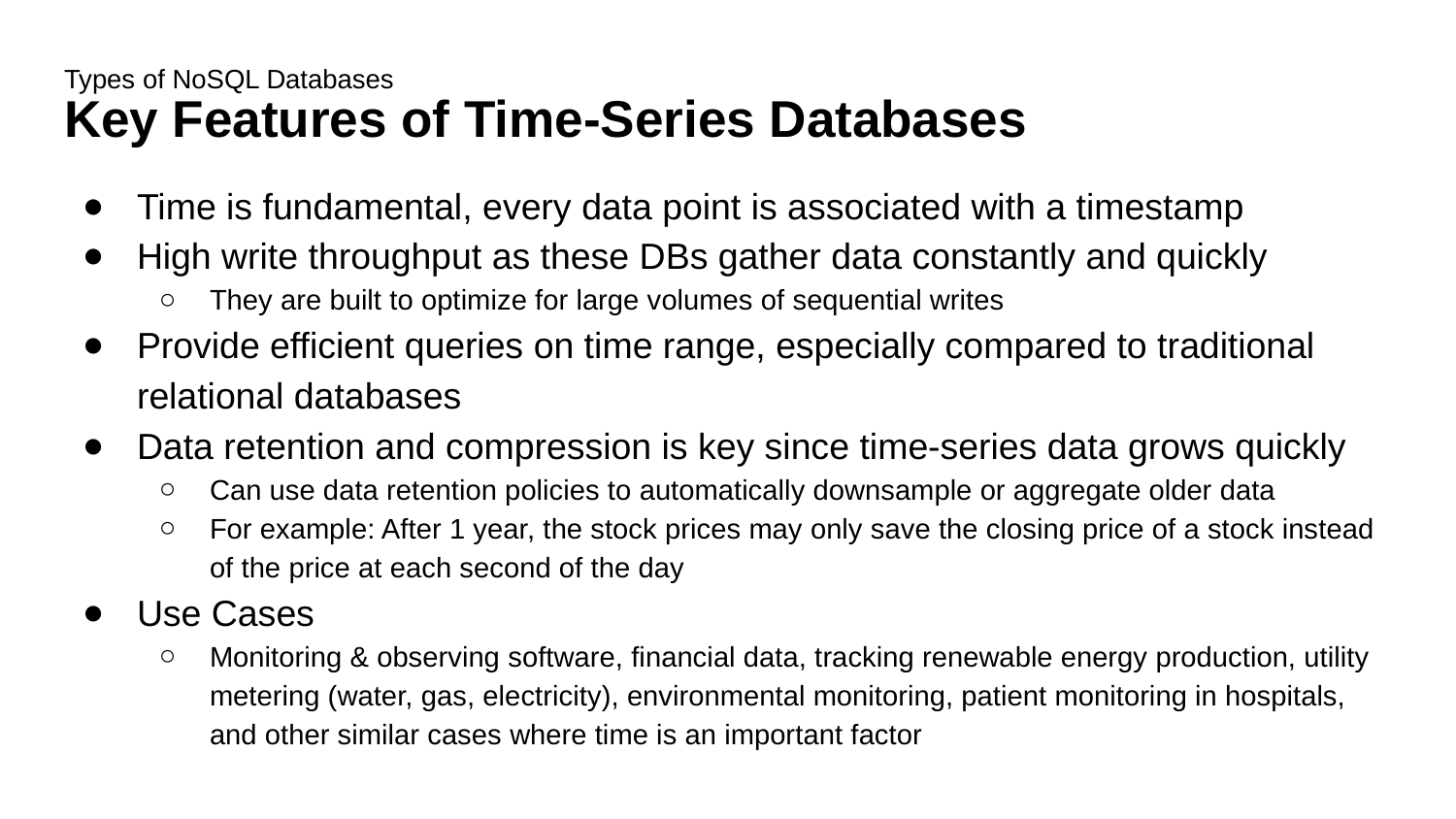

Types of NoSQL Databases
# Key Features of Time-Series Databases
Time is fundamental, every data point is associated with a timestamp
High write throughput as these DBs gather data constantly and quickly
They are built to optimize for large volumes of sequential writes
Provide efficient queries on time range, especially compared to traditional relational databases
Data retention and compression is key since time-series data grows quickly
Can use data retention policies to automatically downsample or aggregate older data
For example: After 1 year, the stock prices may only save the closing price of a stock instead of the price at each second of the day
Use Cases
Monitoring & observing software, financial data, tracking renewable energy production, utility metering (water, gas, electricity), environmental monitoring, patient monitoring in hospitals, and other similar cases where time is an important factor